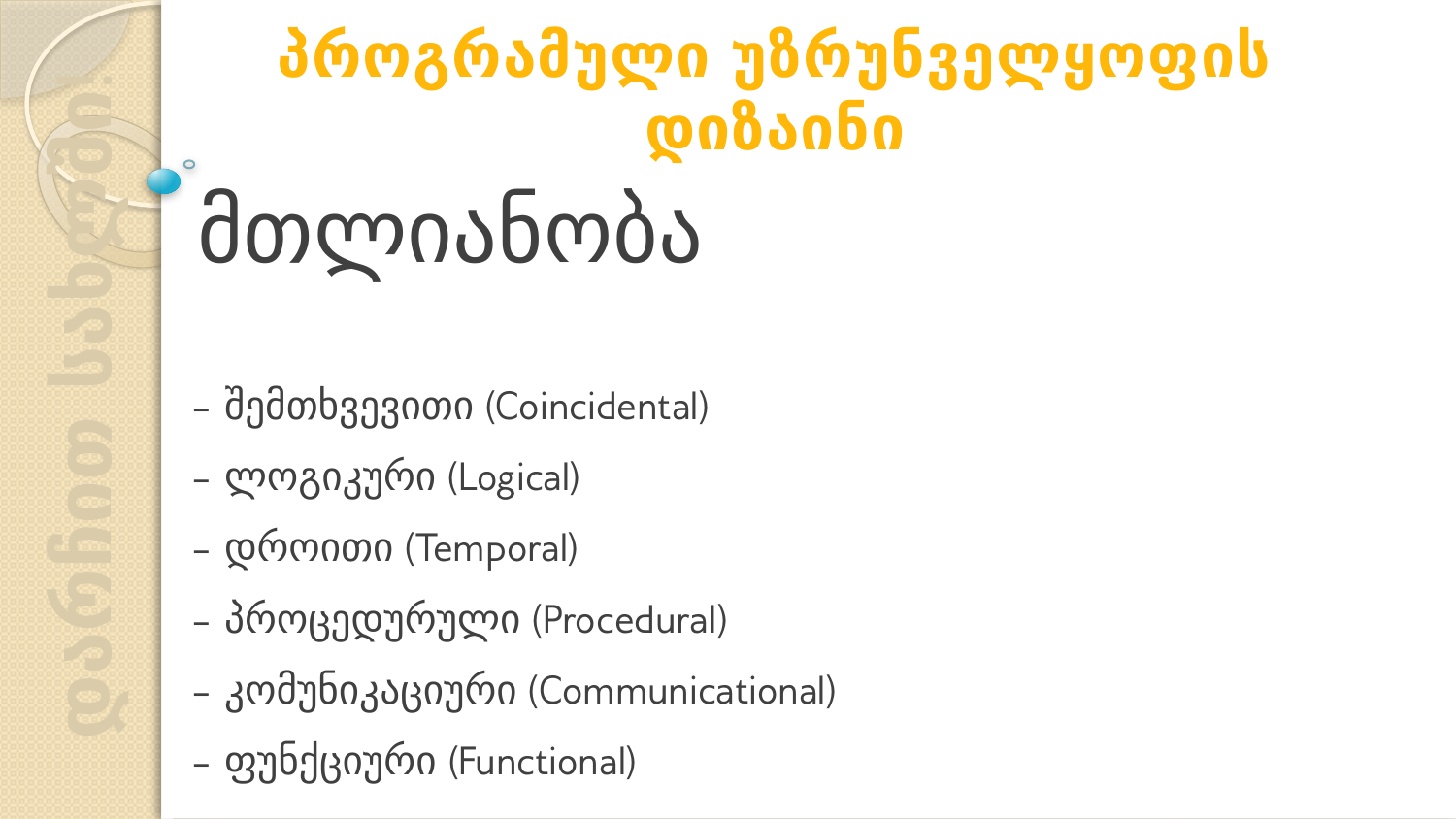

პროგრამული უზრუნველყოფის დიზაინი
მთლიანობა

– შემთხვევითი (Coincidental)
– ლოგიკური (Logical)
– დროითი (Temporal)
– პროცედურული (Procedural)
– კომუნიკაციური (Communicational)
– ფუნქციური (Functional)
დარჩით სახლში!